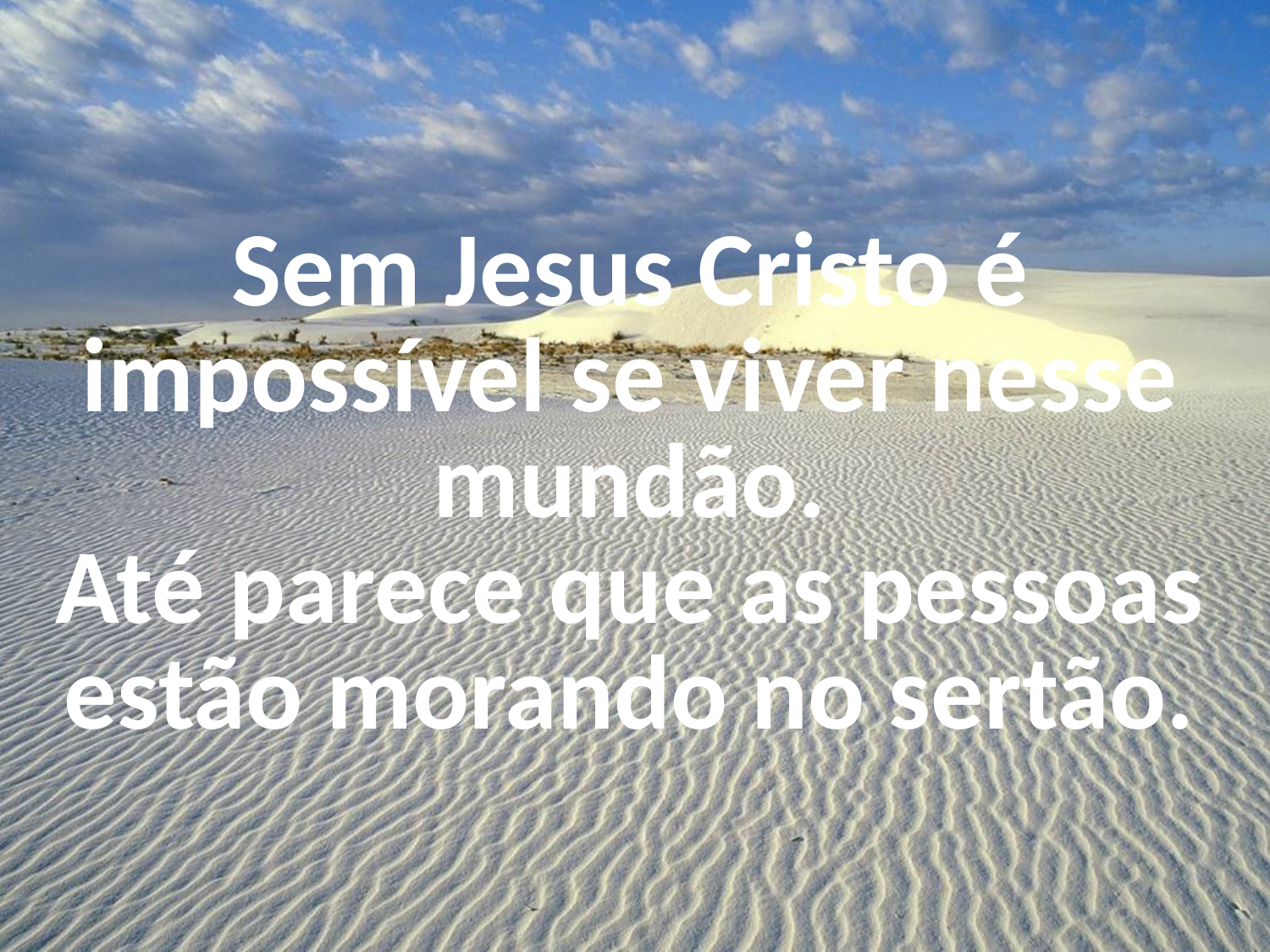

Sem Jesus Cristo é impossível se viver nesse mundão.
Até parece que as pessoas estão morando no sertão.